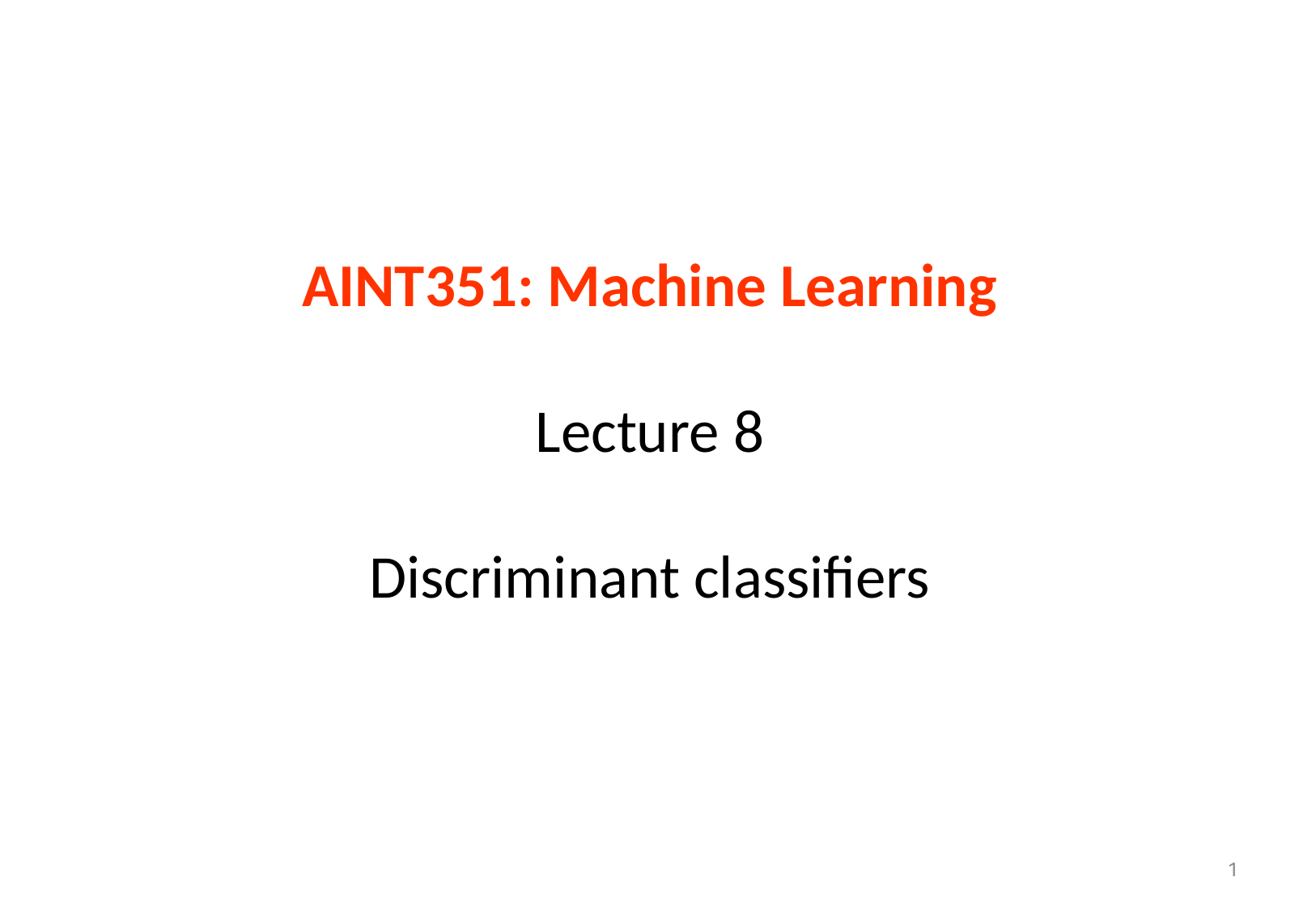

# AINT351: Machine Learning Lecture 8 Discriminant classifiers
1